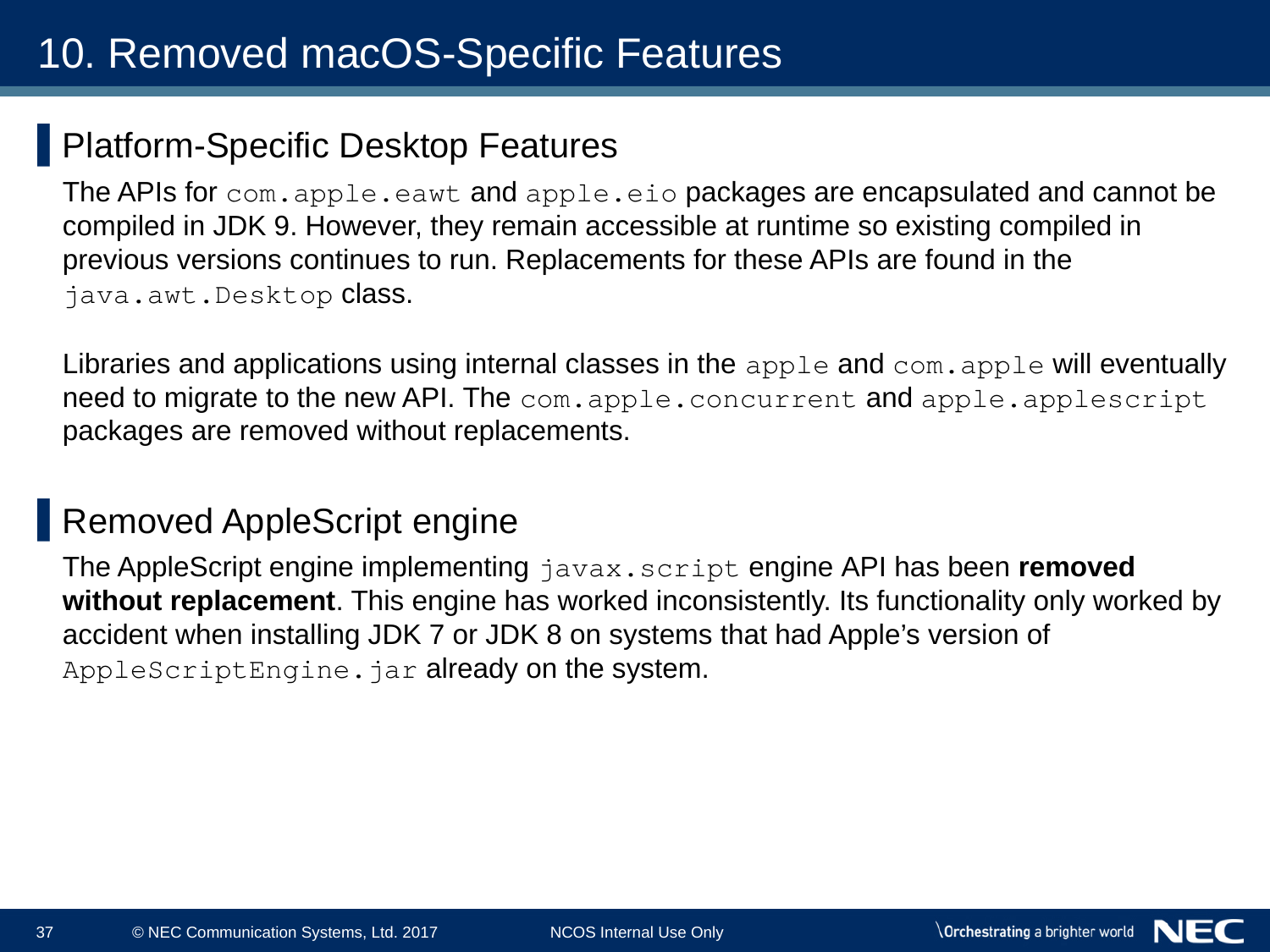

# 10. Removed macOS-Specific Features
Platform-Specific Desktop Features
The APIs for com.apple.eawt and apple.eio packages are encapsulated and cannot be compiled in JDK 9. However, they remain accessible at runtime so existing compiled in previous versions continues to run. Replacements for these APIs are found in the java.awt.Desktop class.

Libraries and applications using internal classes in the apple and com.apple will eventually need to migrate to the new API. The com.apple.concurrent and apple.applescript packages are removed without replacements.

Removed AppleScript engine
The AppleScript engine implementing javax.script engine API has been removed without replacement. This engine has worked inconsistently. Its functionality only worked by accident when installing JDK 7 or JDK 8 on systems that had Apple’s version of AppleScriptEngine.jar already on the system.